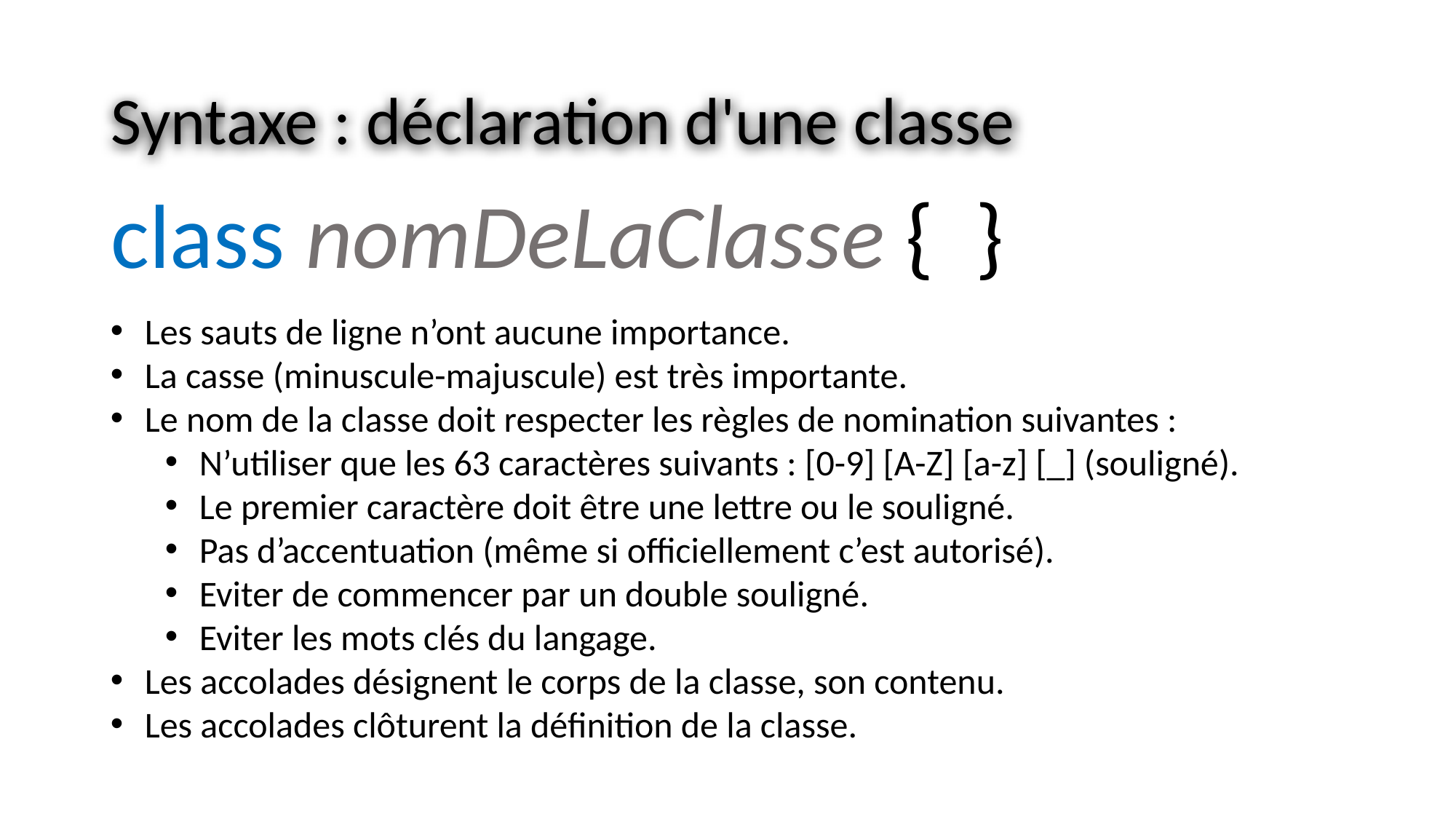

# Syntaxe : déclaration d'une classe
class nomDeLaClasse {  }
Les sauts de ligne n’ont aucune importance.
La casse (minuscule-majuscule) est très importante.
Le nom de la classe doit respecter les règles de nomination suivantes :
N’utiliser que les 63 caractères suivants : [0-9] [A-Z] [a-z] [_] (souligné).
Le premier caractère doit être une lettre ou le souligné.
Pas d’accentuation (même si officiellement c’est autorisé).
Eviter de commencer par un double souligné.
Eviter les mots clés du langage.
Les accolades désignent le corps de la classe, son contenu.
Les accolades clôturent la définition de la classe.